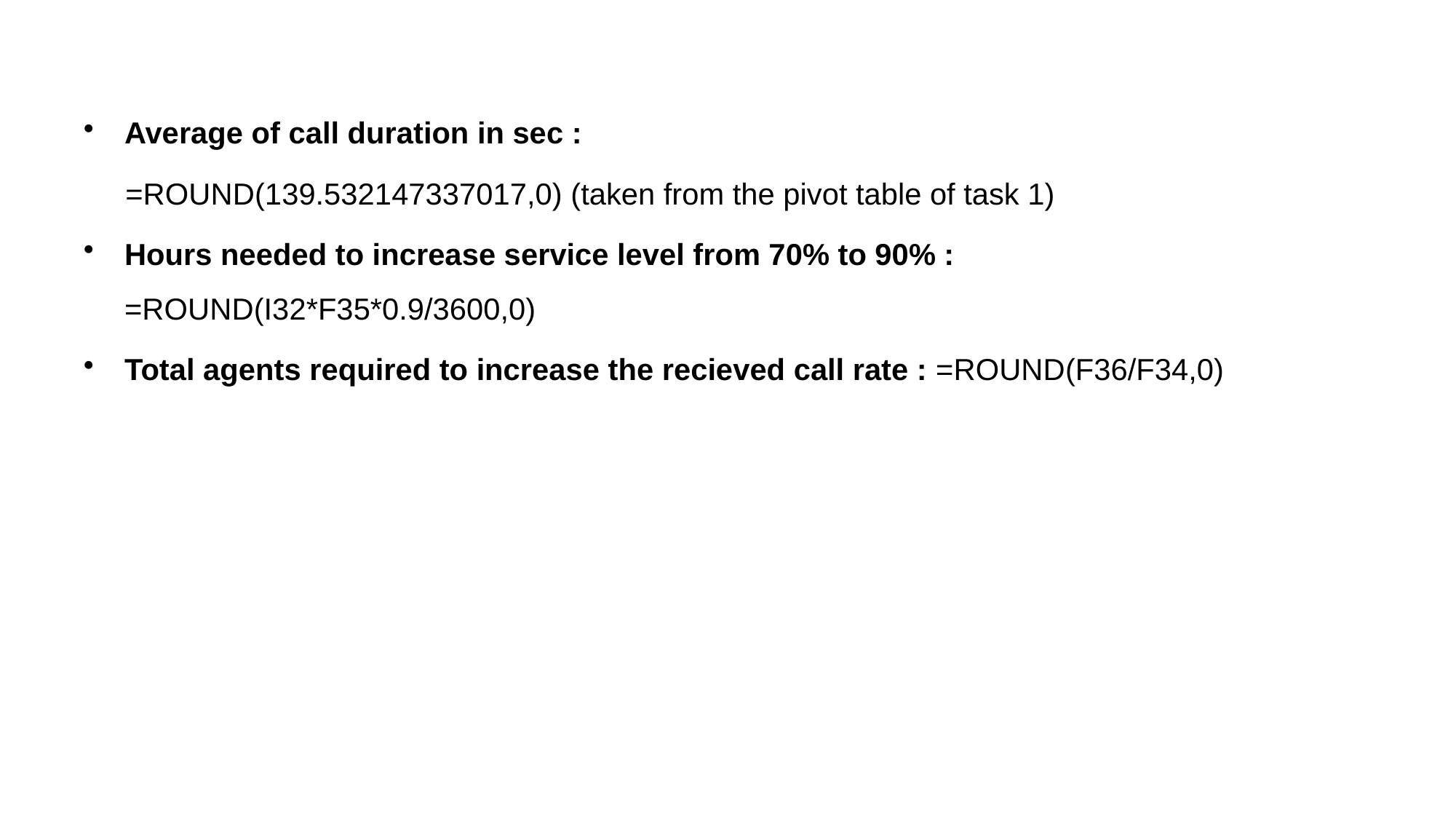

Average of call duration in sec :
     =ROUND(139.532147337017,0) (taken from the pivot table of task 1)
Hours needed to increase service level from 70% to 90% : =ROUND(I32*F35*0.9/3600,0)
Total agents required to increase the recieved call rate : =ROUND(F36/F34,0)